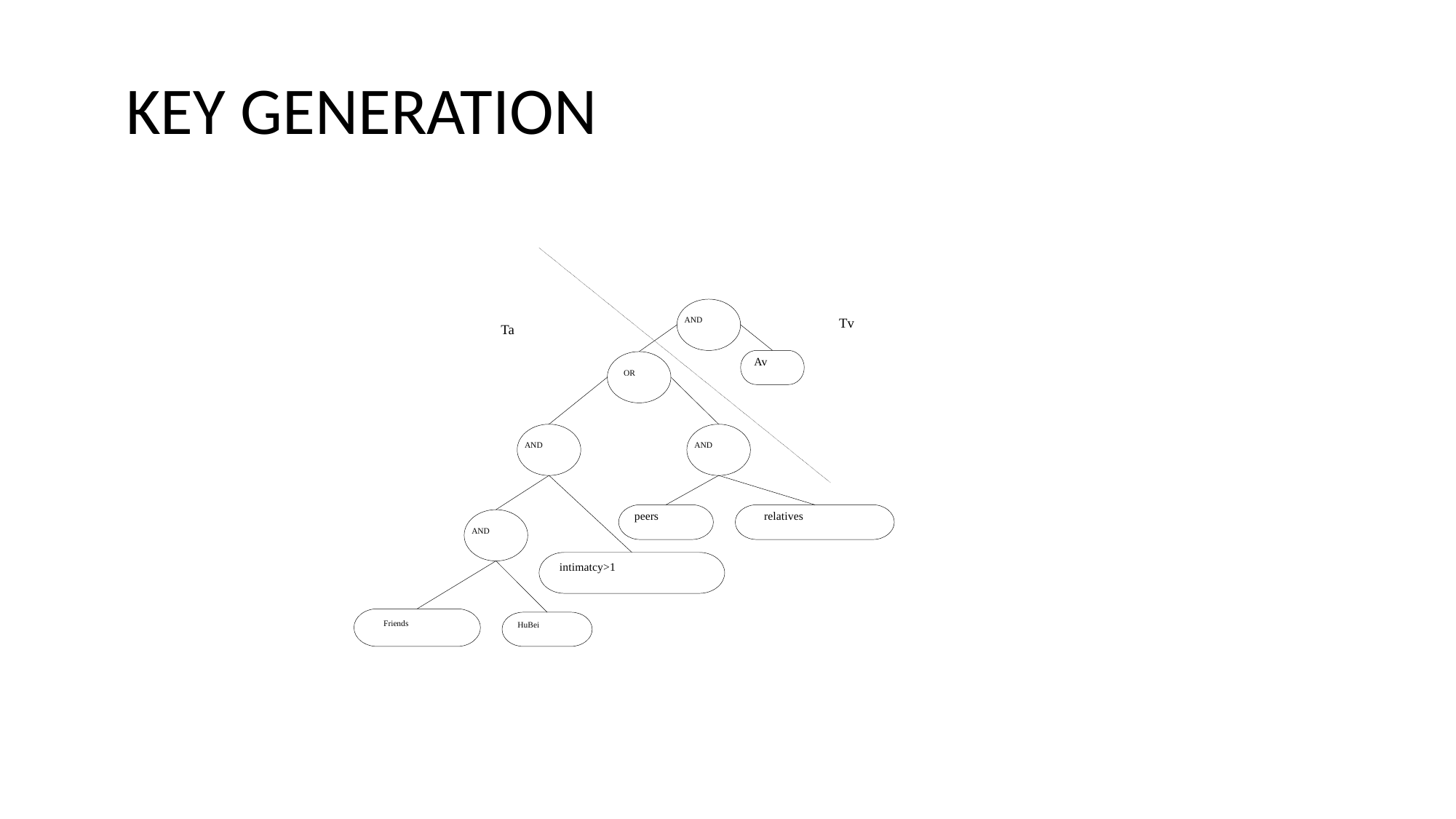

# KEY GENERATION

Tv
AND
Ta

Av
OR

AND
AND

peers
relatives

AND

intimatcy>1

Friends
HuBei